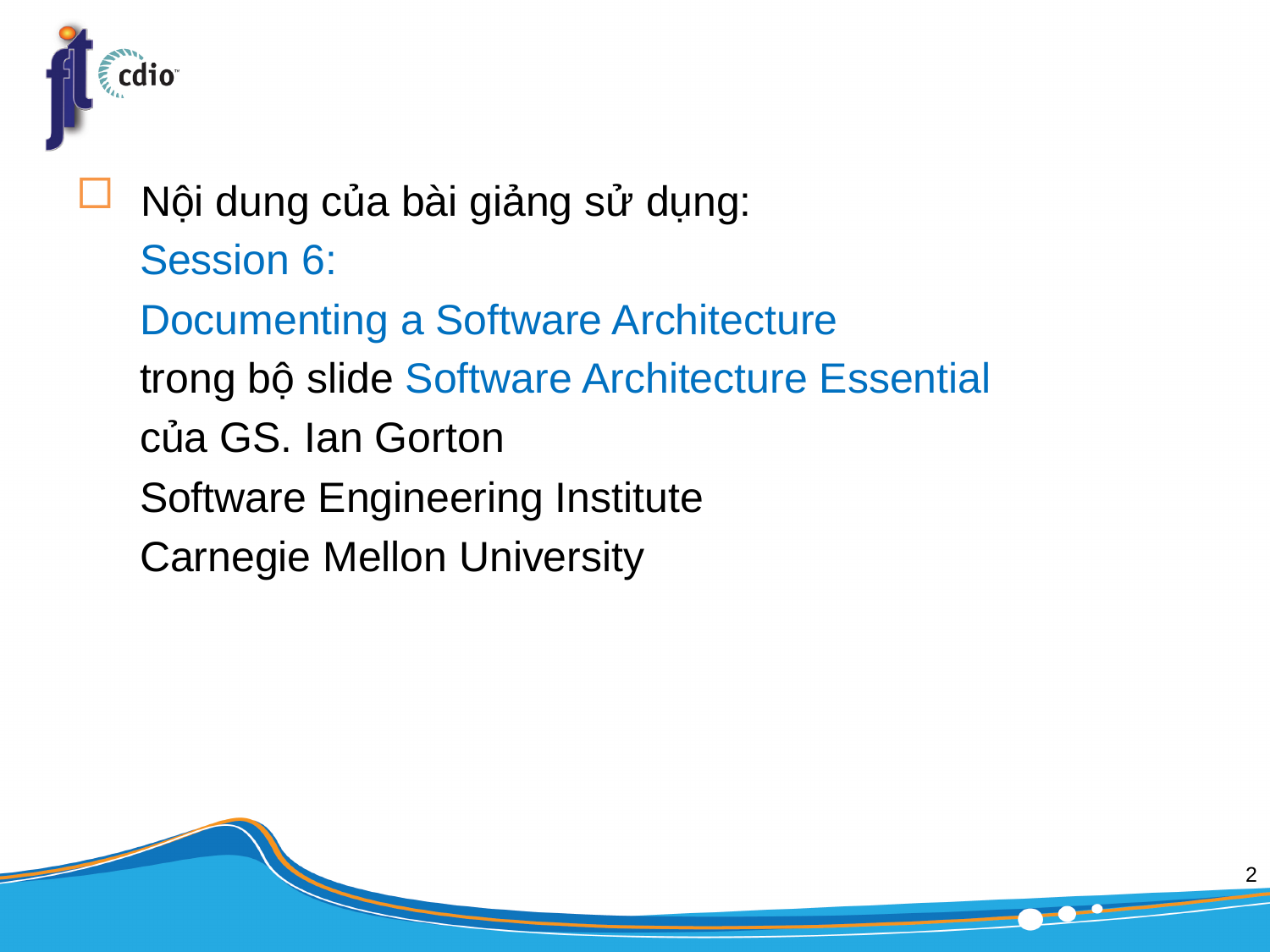

Nội dung của bài giảng sử dụng:
Session 6:
Documenting a Software Architecture
trong bộ slide Software Architecture Essential
của GS. Ian Gorton
Software Engineering Institute
Carnegie Mellon University
2